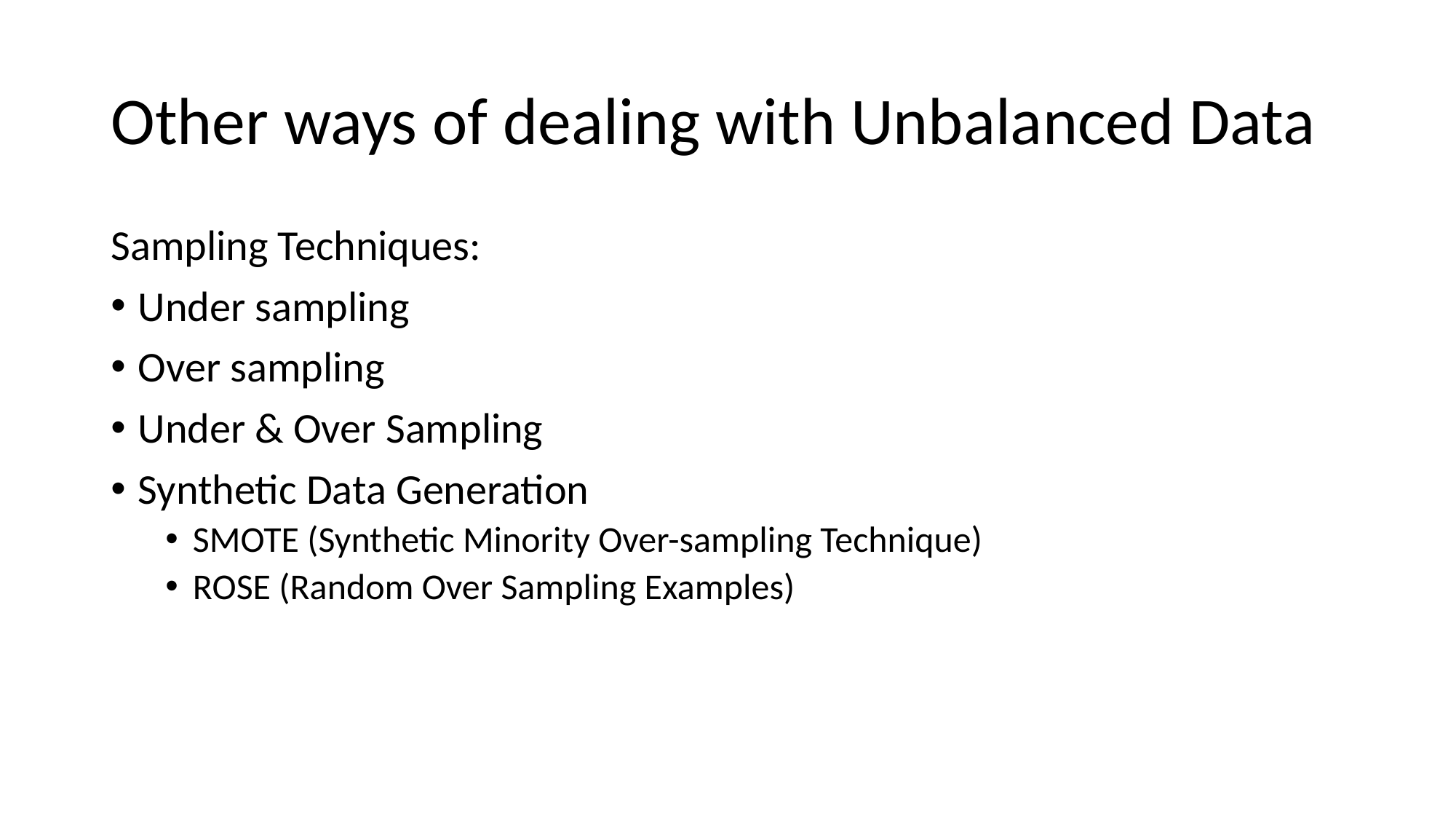

# Other ways of dealing with Unbalanced Data
Sampling Techniques:
Under sampling
Over sampling
Under & Over Sampling
Synthetic Data Generation
SMOTE (Synthetic Minority Over-sampling Technique)
ROSE (Random Over Sampling Examples)